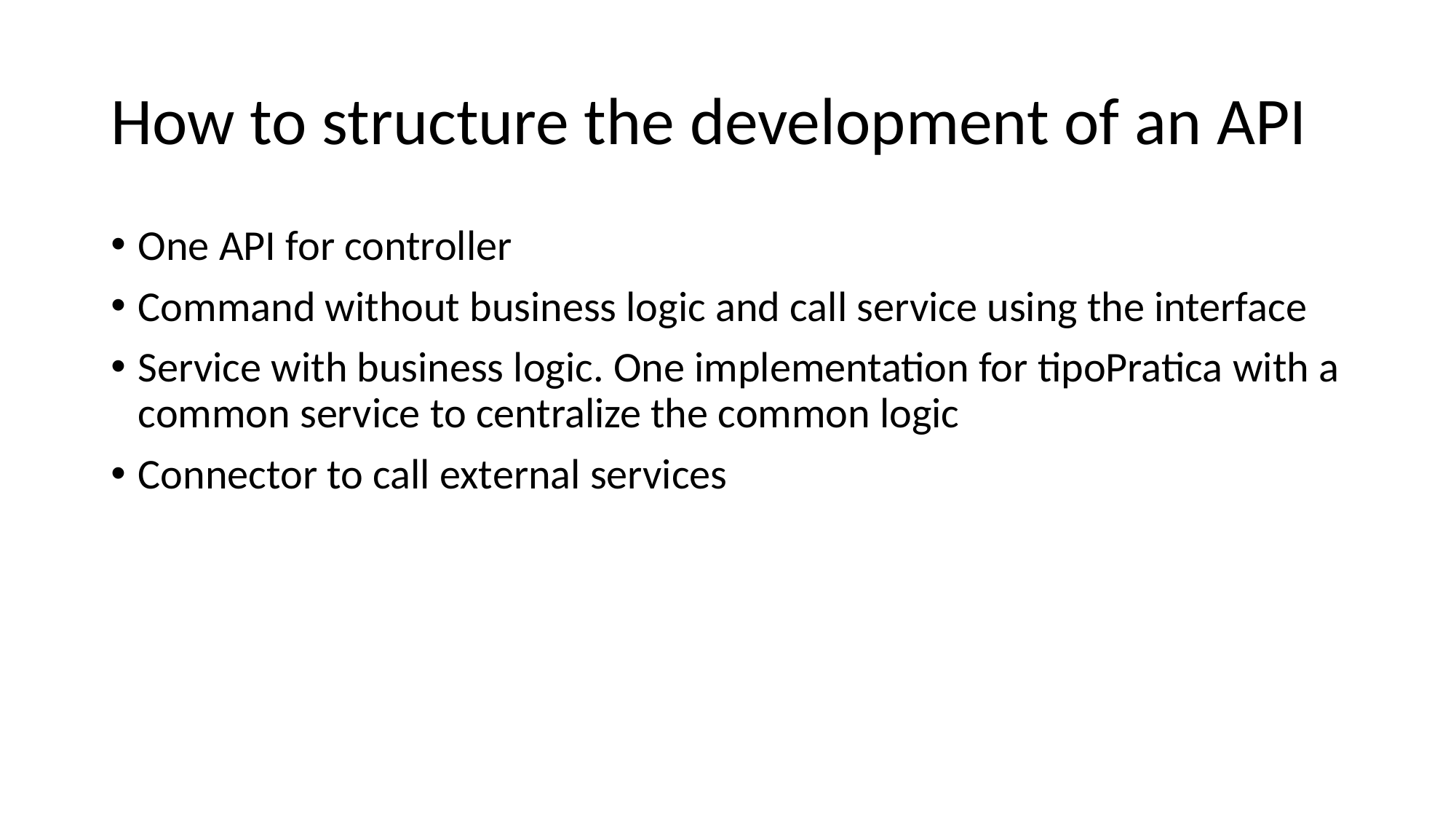

# How to structure the development of an API
One API for controller
Command without business logic and call service using the interface
Service with business logic. One implementation for tipoPratica with a common service to centralize the common logic
Connector to call external services